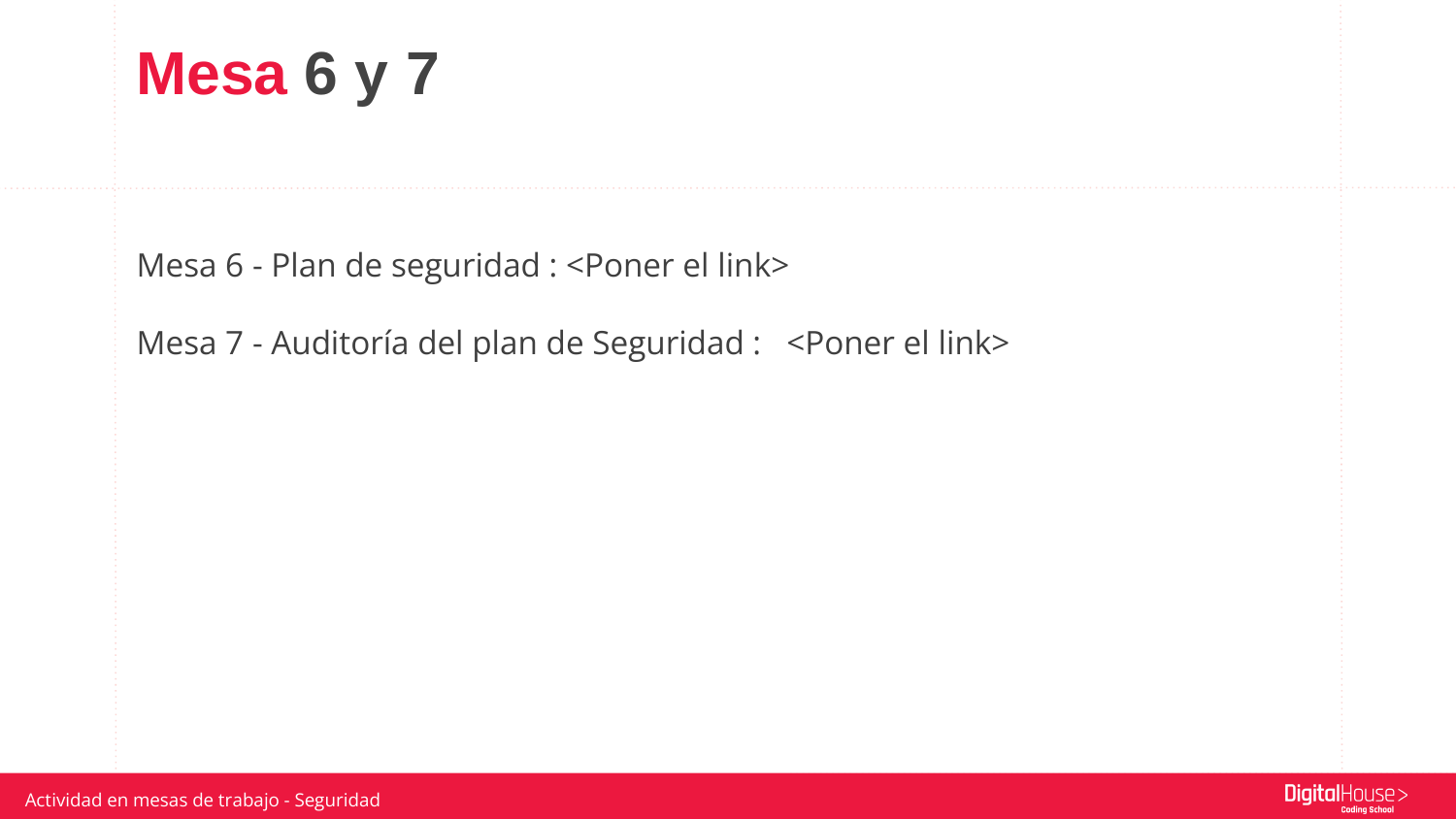

Mesa 6 y 7
Mesa 6 - Plan de seguridad : <Poner el link>
Mesa 7 - Auditoría del plan de Seguridad :   <Poner el link>